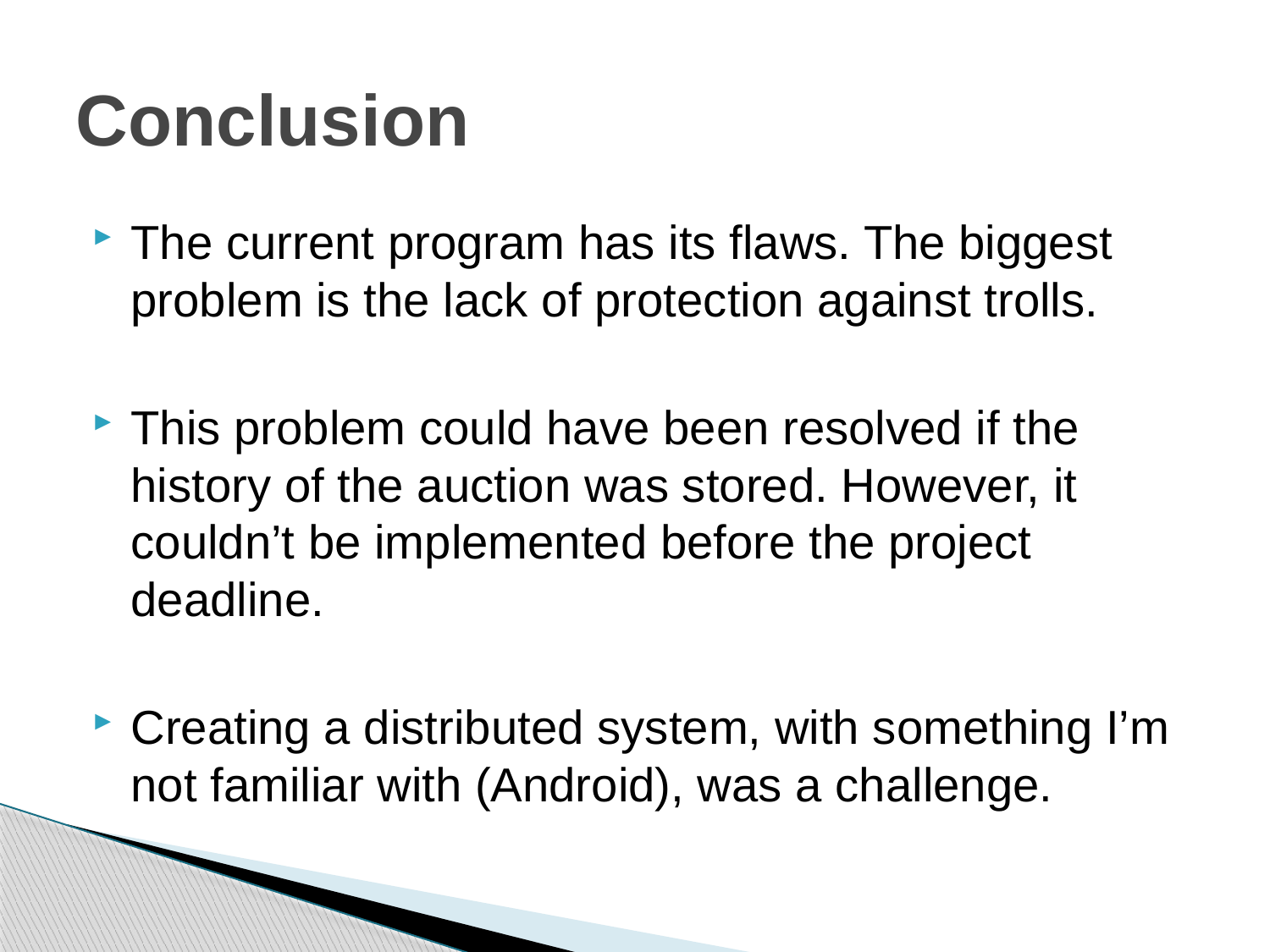

# Conclusion
The current program has its flaws. The biggest problem is the lack of protection against trolls.

This problem could have been resolved if the history of the auction was stored. However, it couldn’t be implemented before the project deadline.

Creating a distributed system, with something I’m not familiar with (Android), was a challenge.